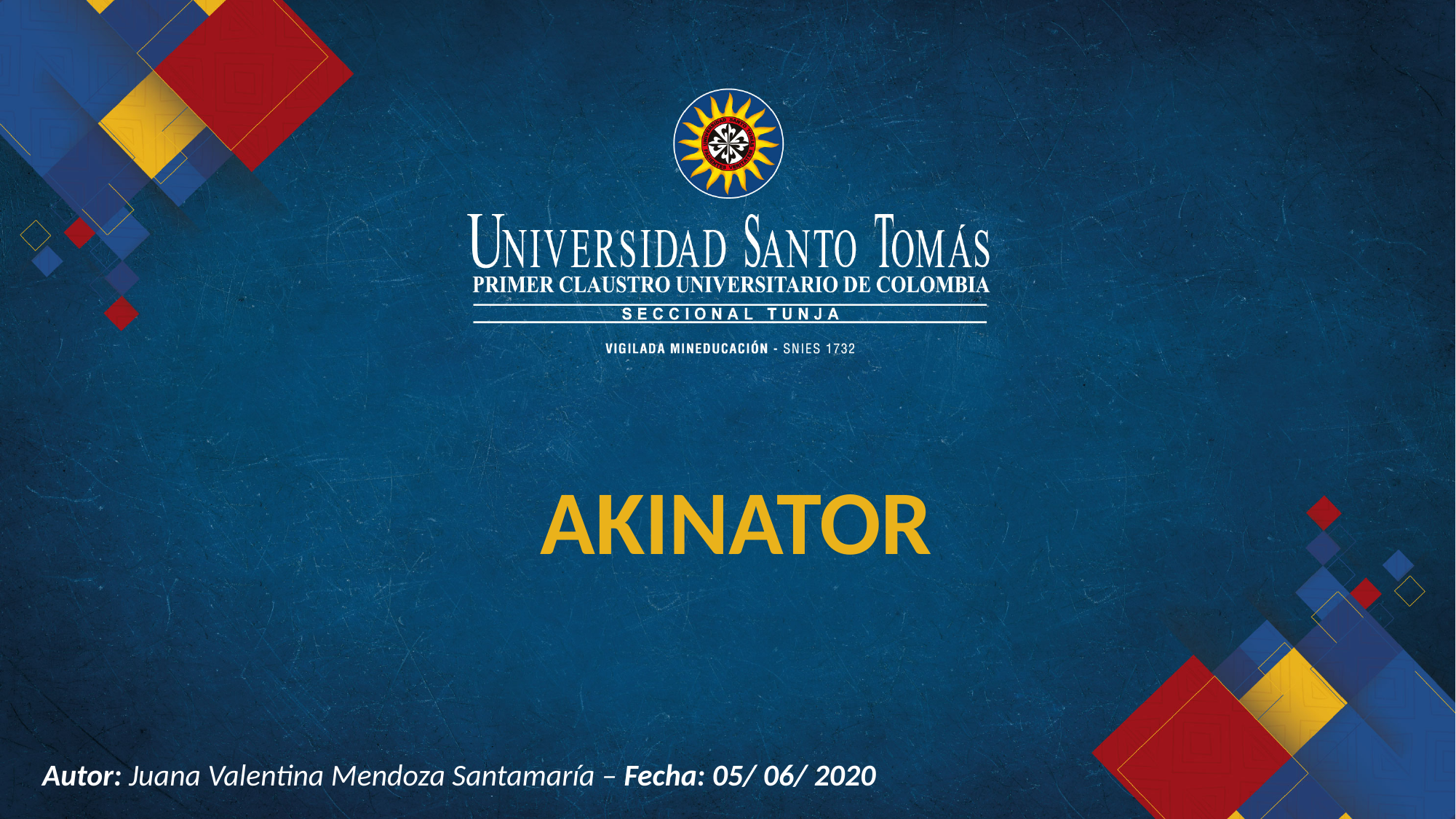

AKINATOR
Autor: Juana Valentina Mendoza Santamaría – Fecha: 05/ 06/ 2020